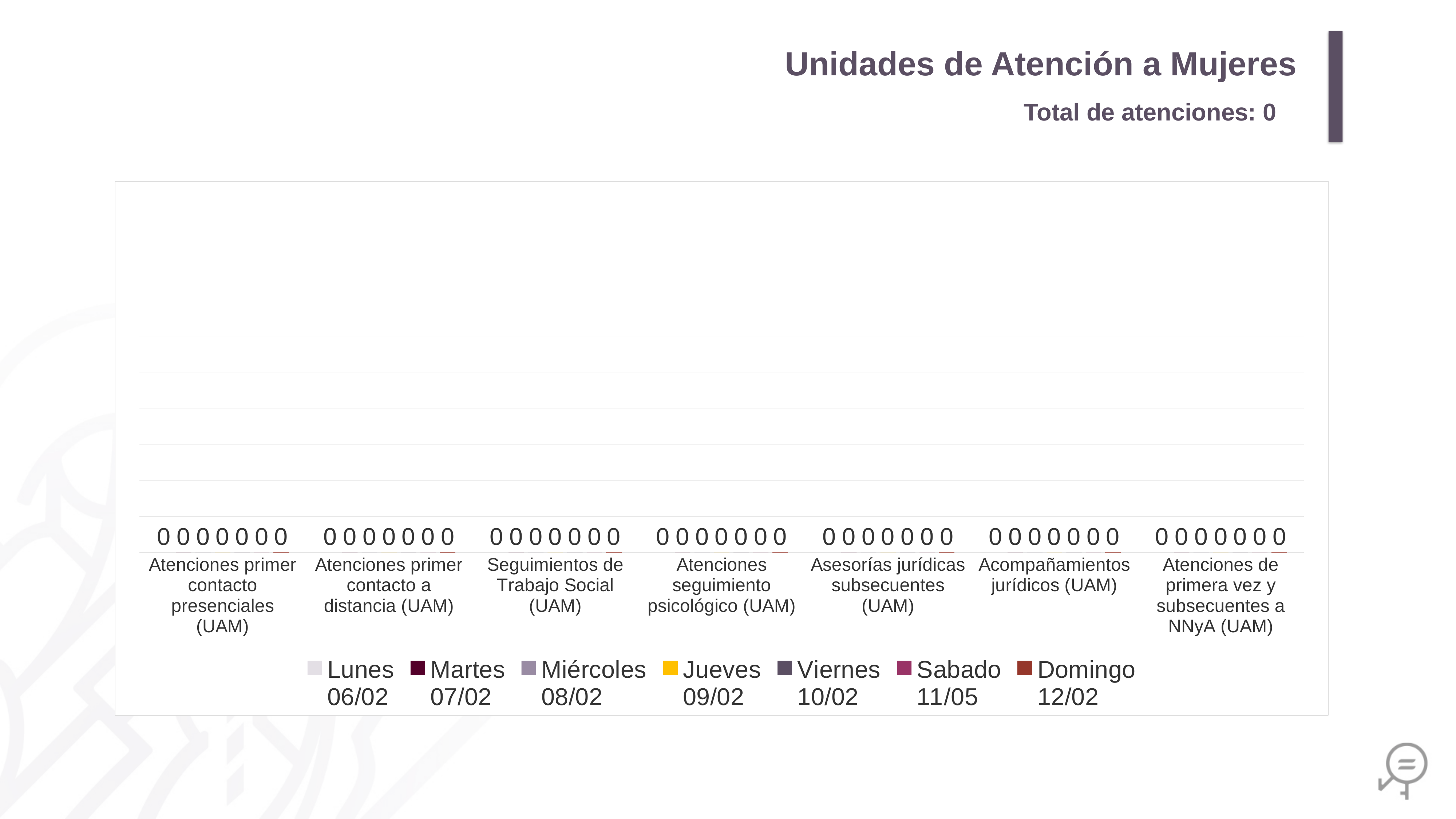

Unidades de Atención a Mujeres
Total de atenciones: 0

### Chart

| Category | Lunes
06/02 | Martes
07/02 | Miércoles
08/02 | Jueves
09/02 | Viernes
10/02 | Sabado
11/05 | Domingo
12/02 |
|---|---|---|---|---|---|---|---|
| Atenciones primer contacto presenciales (UAM) | 0.0 | 0.0 | 0.0 | 0.0 | 0.0 | 0.0 | 0.0 |
| Atenciones primer contacto a distancia (UAM) | 0.0 | 0.0 | 0.0 | 0.0 | 0.0 | 0.0 | 0.0 |
| Seguimientos de Trabajo Social (UAM) | 0.0 | 0.0 | 0.0 | 0.0 | 0.0 | 0.0 | 0.0 |
| Atenciones seguimiento psicológico (UAM) | 0.0 | 0.0 | 0.0 | 0.0 | 0.0 | 0.0 | 0.0 |
| Asesorías jurídicas subsecuentes (UAM) | 0.0 | 0.0 | 0.0 | 0.0 | 0.0 | 0.0 | 0.0 |
| Acompañamientos jurídicos (UAM) | 0.0 | 0.0 | 0.0 | 0.0 | 0.0 | 0.0 | 0.0 |
| Atenciones de primera vez y subsecuentes a NNyA (UAM) | 0.0 | 0.0 | 0.0 | 0.0 | 0.0 | 0.0 | 0.0 |